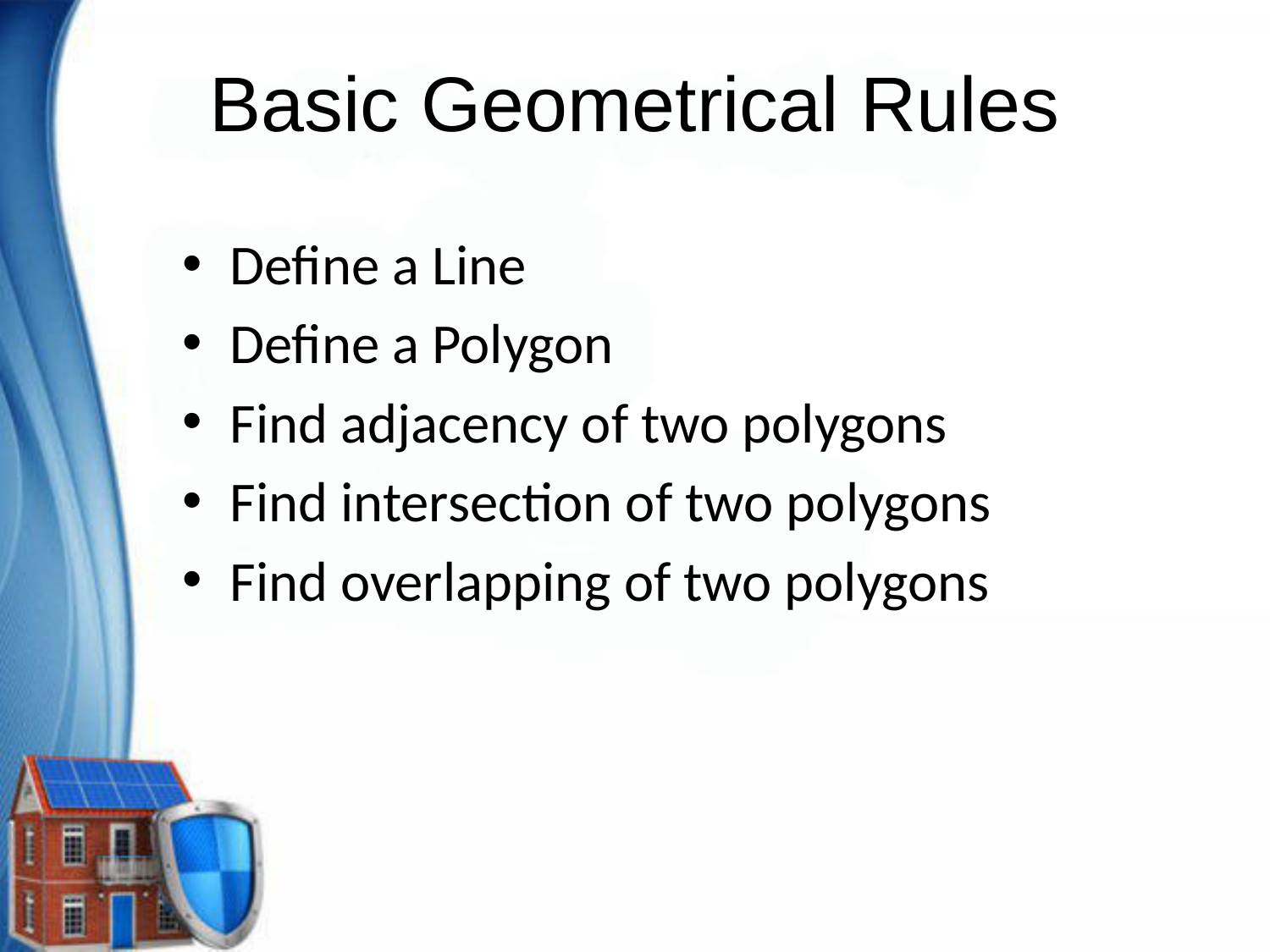

# Basic Geometrical Rules
Define a Line
Define a Polygon
Find adjacency of two polygons
Find intersection of two polygons
Find overlapping of two polygons